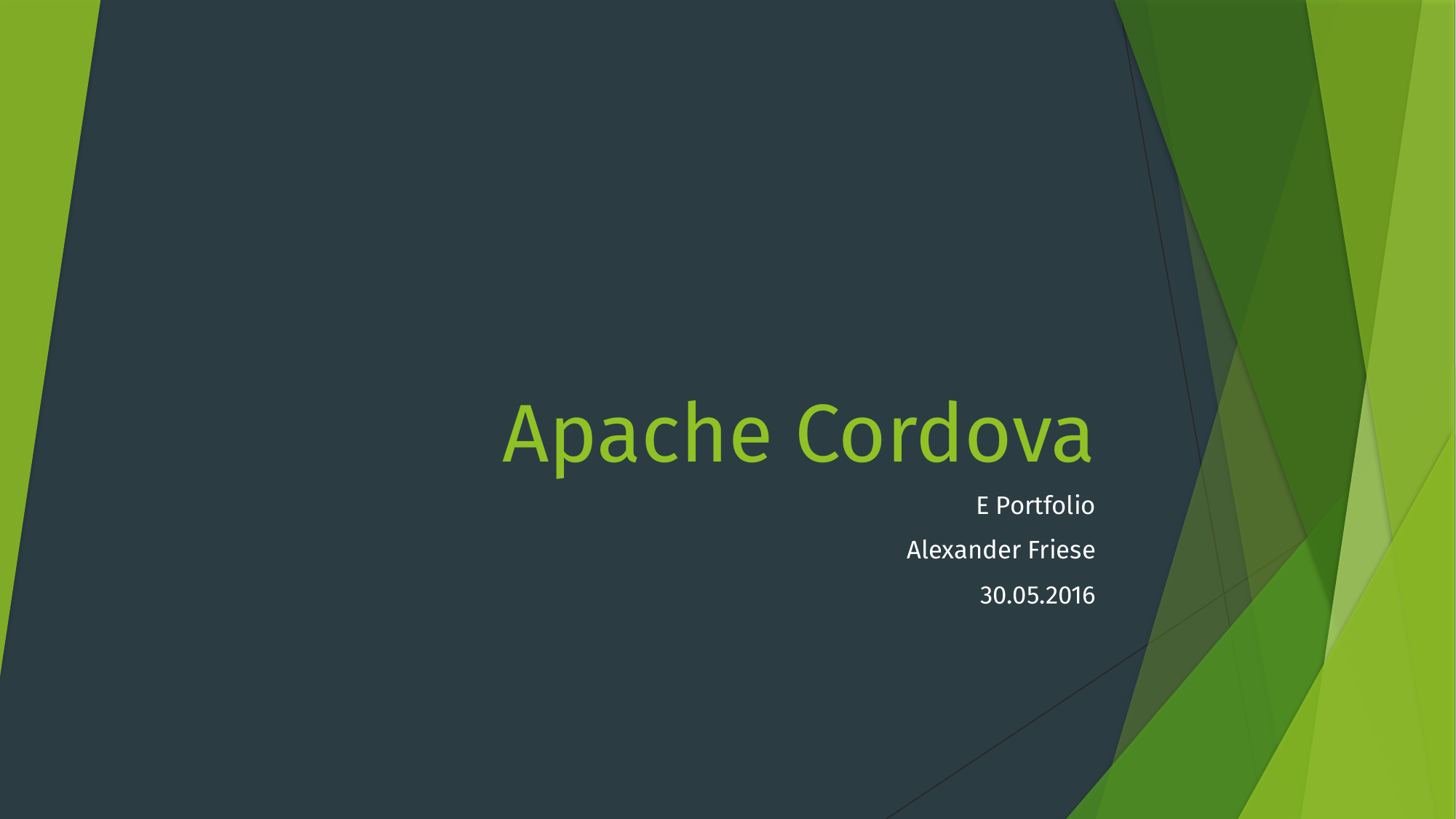

# Apache Cordova
E Portfolio
Alexander Friese
30.05.2016